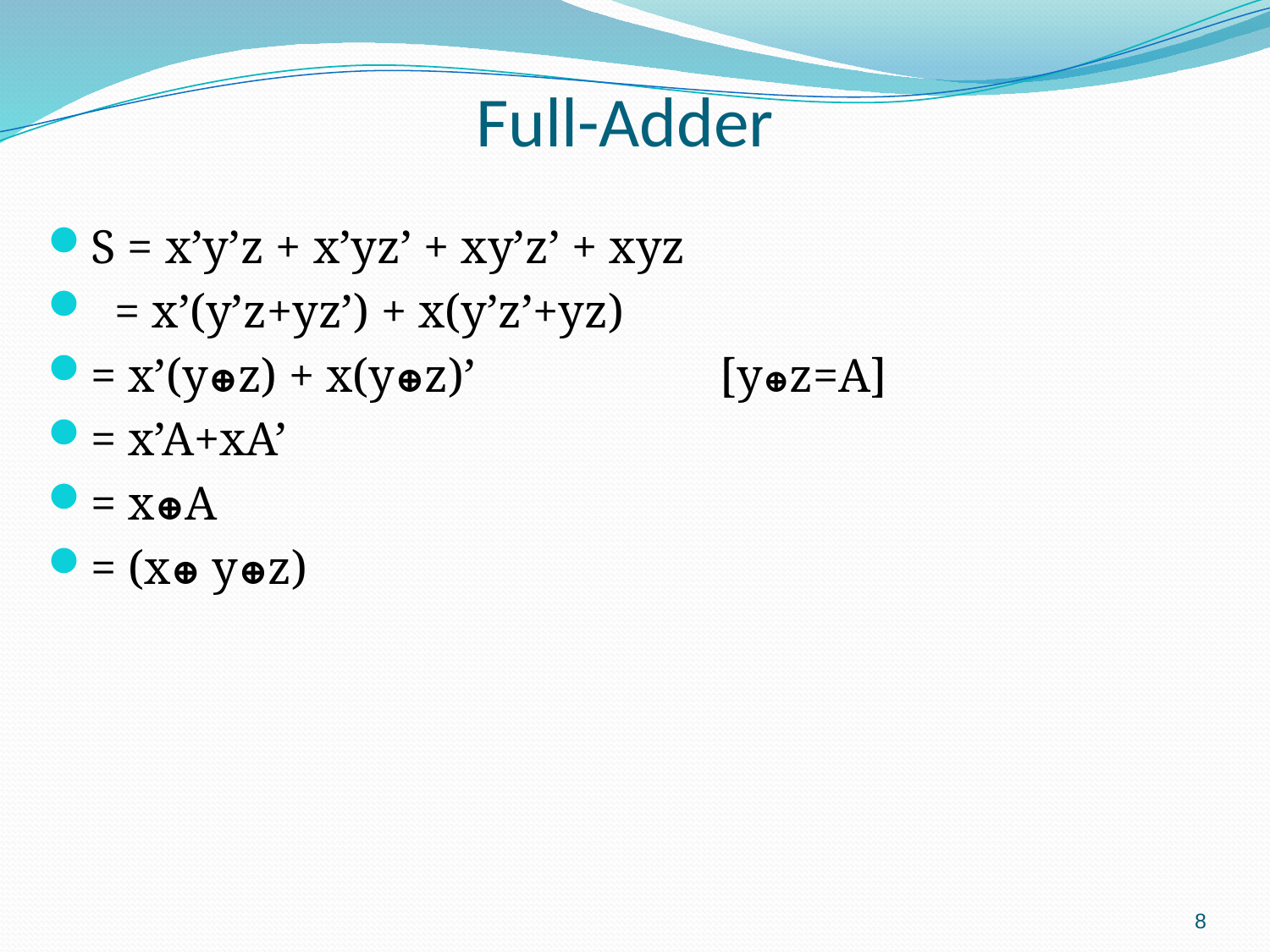

# Full-Adder
S = x’y’z + x’yz’ + xy’z’ + xyz
  = x’(y’z+yz’) + x(y’z’+yz)
= x’(y⊕z) + x(y⊕z)’		[y⊕z=A]
= x’A+xA’
= x⊕A
= (x⊕ y⊕z)

8